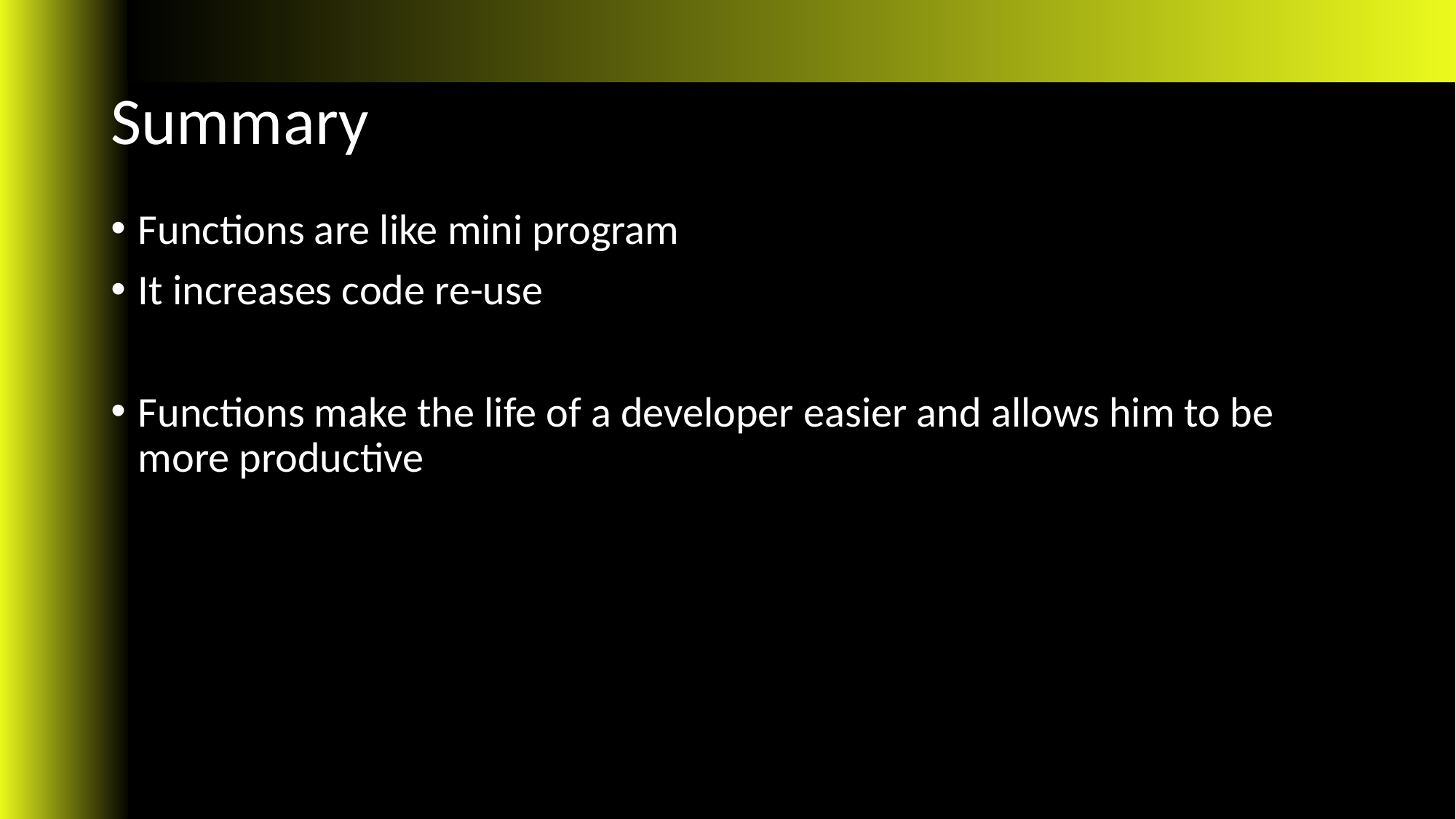

# Summary
Functions are like mini program
It increases code re-use

Functions make the life of a developer easier and allows him to be more productive